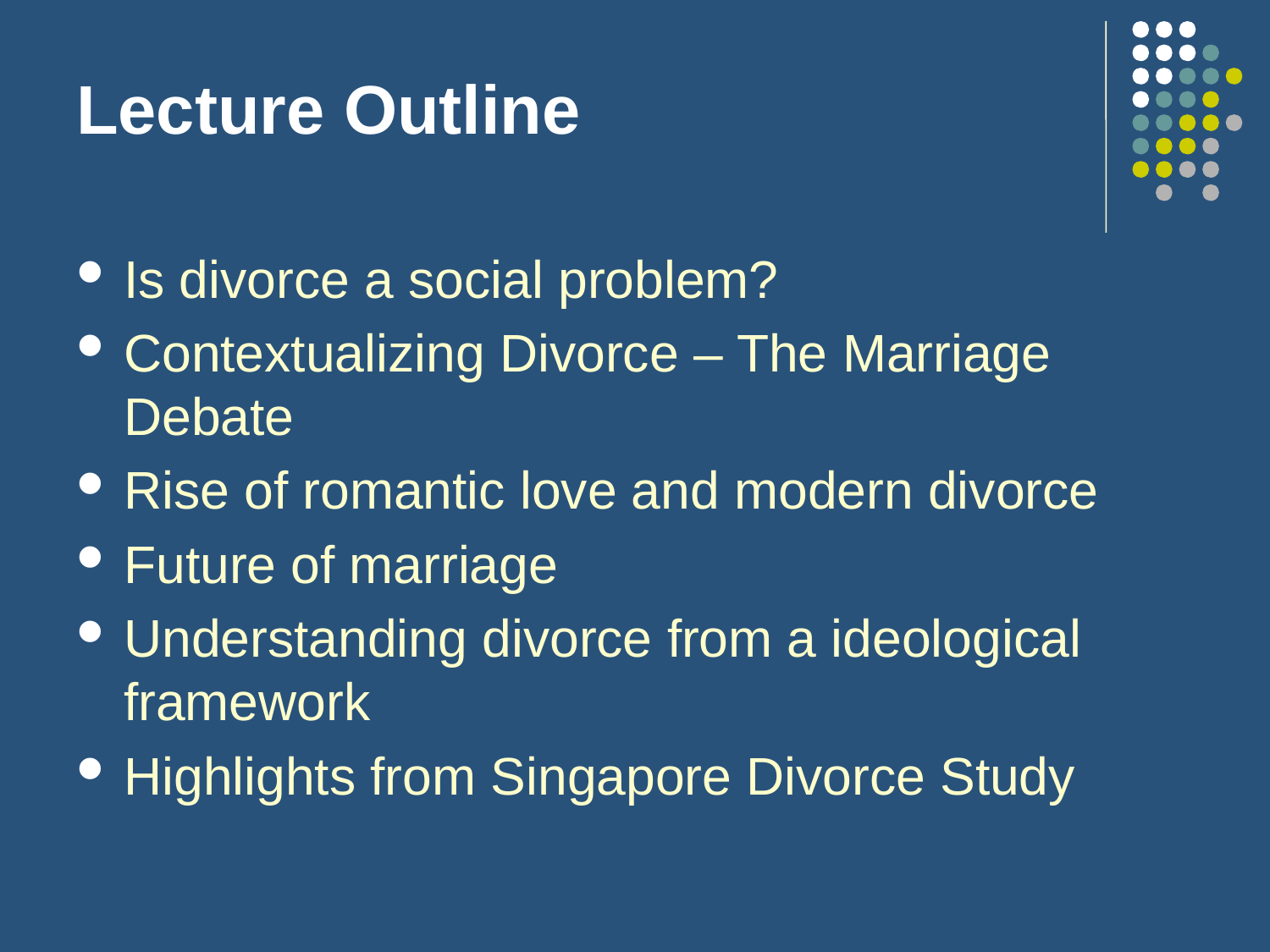

Lecture Outline
Is divorce a social problem?
Contextualizing Divorce – The Marriage Debate
Rise of romantic love and modern divorce
Future of marriage
Understanding divorce from a ideological framework
Highlights from Singapore Divorce Study